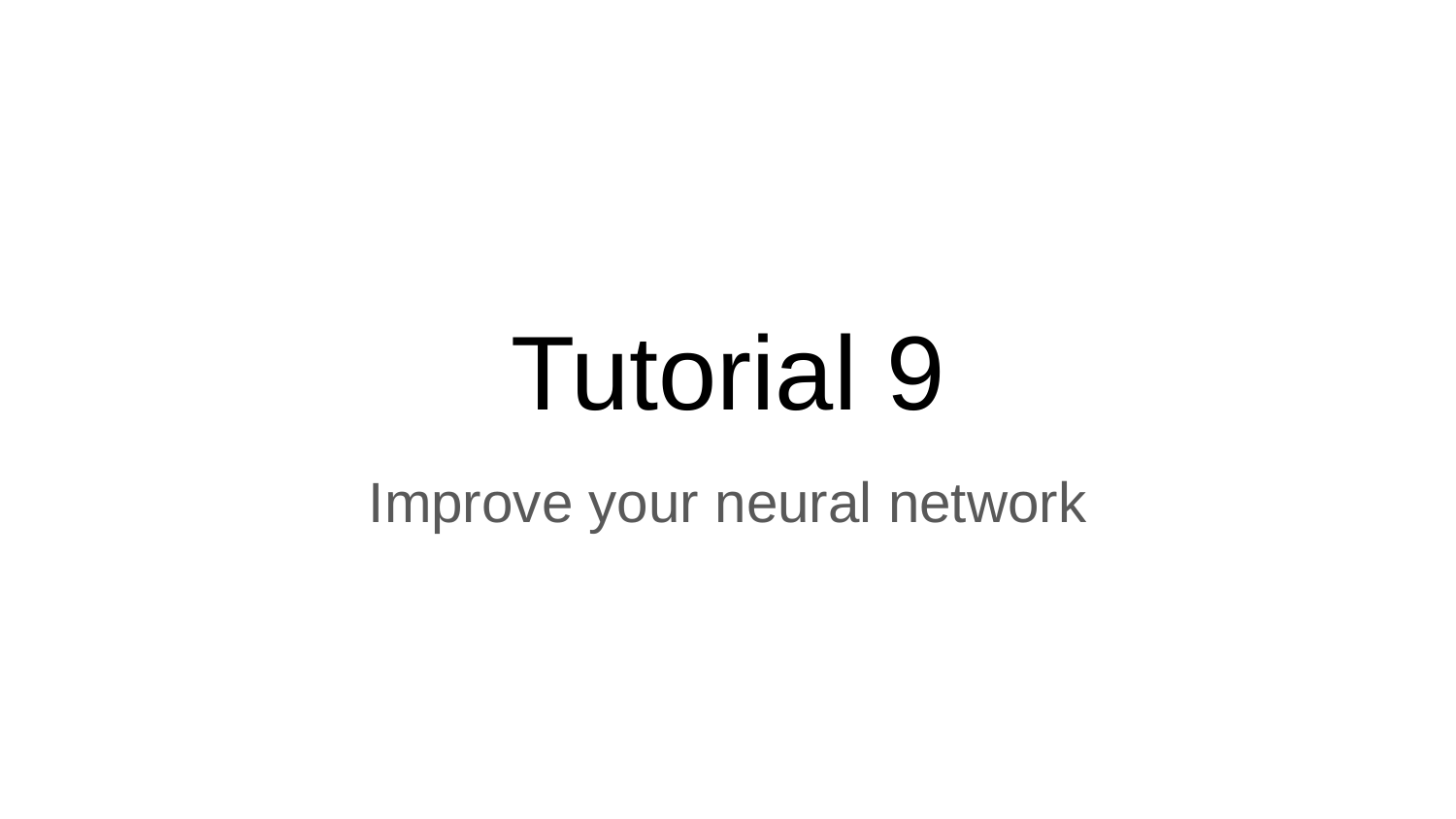

# Tutorial 9
Improve your neural network